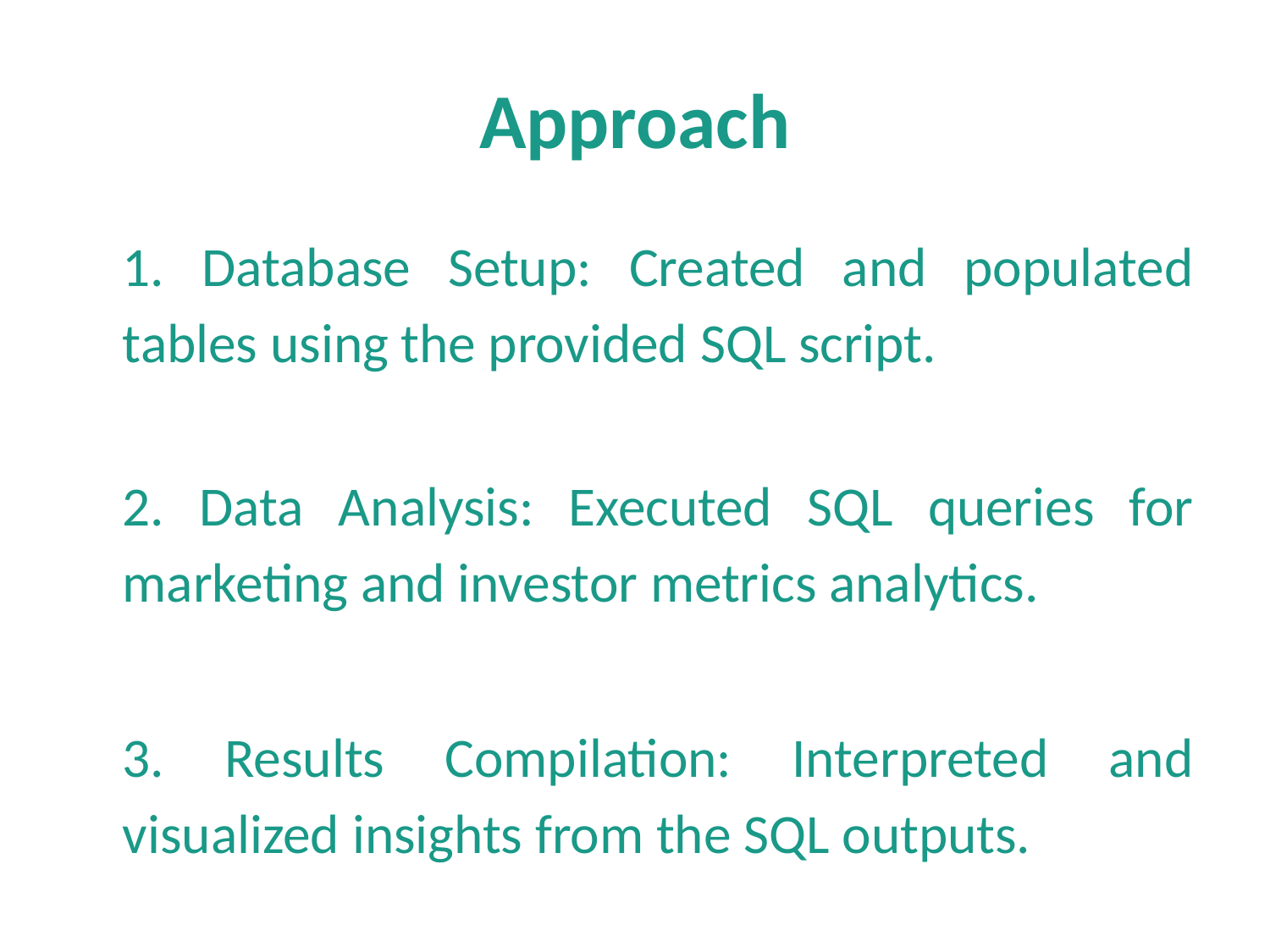

# Approach
1. Database Setup: Created and populated tables using the provided SQL script.

2. Data Analysis: Executed SQL queries for marketing and investor metrics analytics.

3. Results Compilation: Interpreted and visualized insights from the SQL outputs.